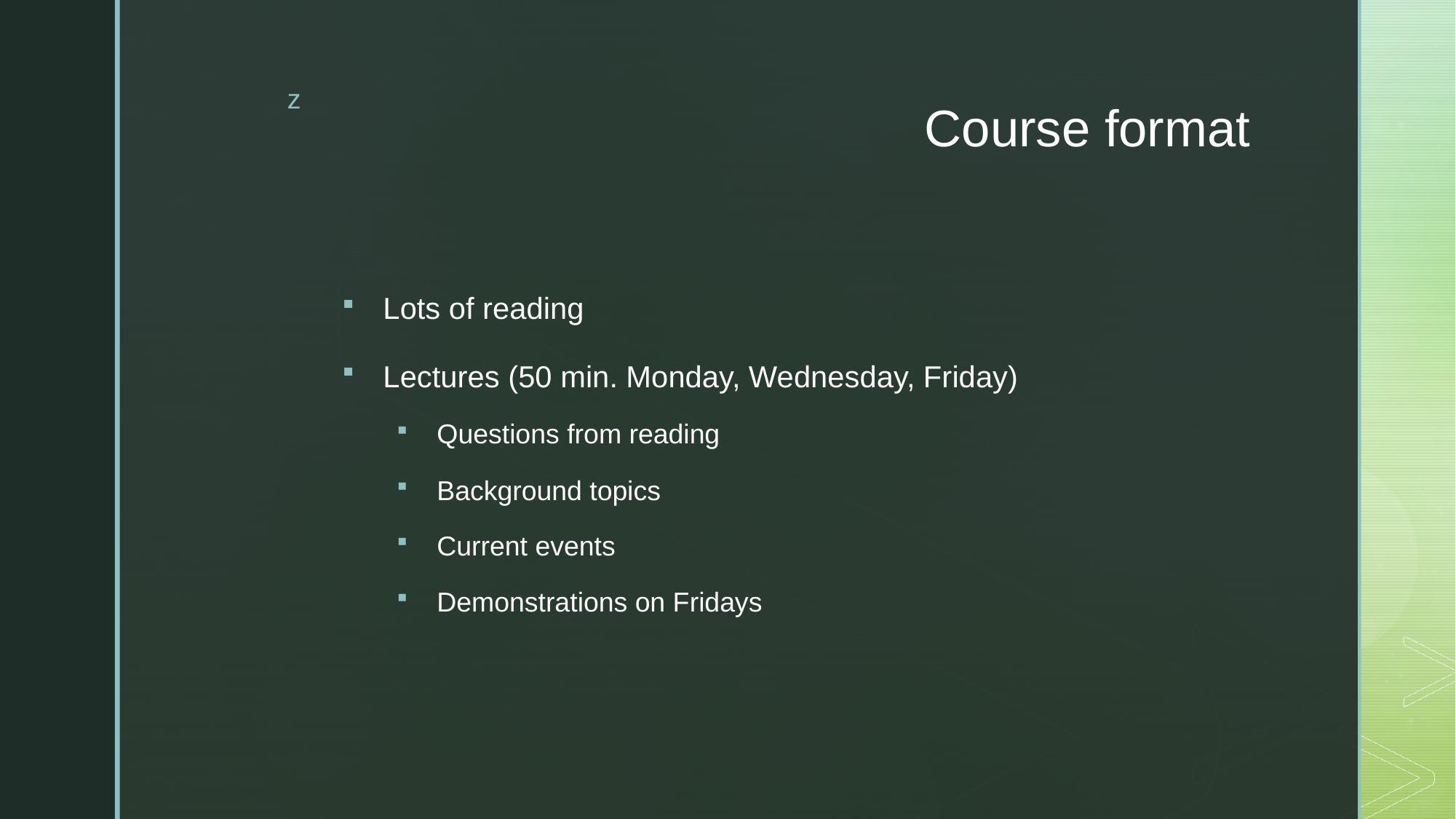

# Course format
Lots of reading
Lectures (50 min. Monday, Wednesday, Friday)
Questions from reading
Background topics
Current events
Demonstrations on Fridays